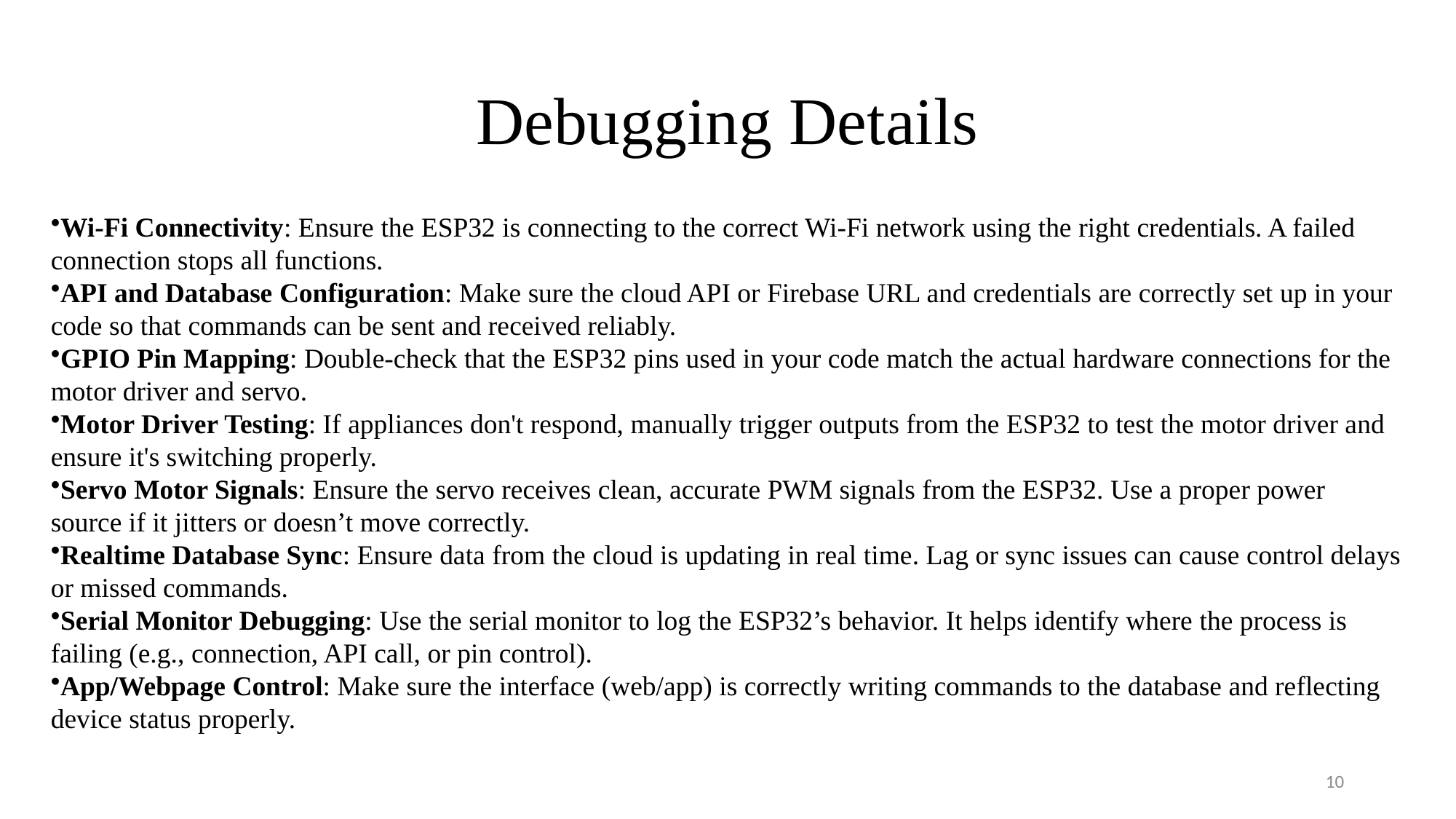

# Debugging Details
Wi-Fi Connectivity: Ensure the ESP32 is connecting to the correct Wi-Fi network using the right credentials. A failed connection stops all functions.
API and Database Configuration: Make sure the cloud API or Firebase URL and credentials are correctly set up in your code so that commands can be sent and received reliably.
GPIO Pin Mapping: Double-check that the ESP32 pins used in your code match the actual hardware connections for the motor driver and servo.
Motor Driver Testing: If appliances don't respond, manually trigger outputs from the ESP32 to test the motor driver and ensure it's switching properly.
Servo Motor Signals: Ensure the servo receives clean, accurate PWM signals from the ESP32. Use a proper power source if it jitters or doesn’t move correctly.
Realtime Database Sync: Ensure data from the cloud is updating in real time. Lag or sync issues can cause control delays or missed commands.
Serial Monitor Debugging: Use the serial monitor to log the ESP32’s behavior. It helps identify where the process is failing (e.g., connection, API call, or pin control).
App/Webpage Control: Make sure the interface (web/app) is correctly writing commands to the database and reflecting device status properly.
10